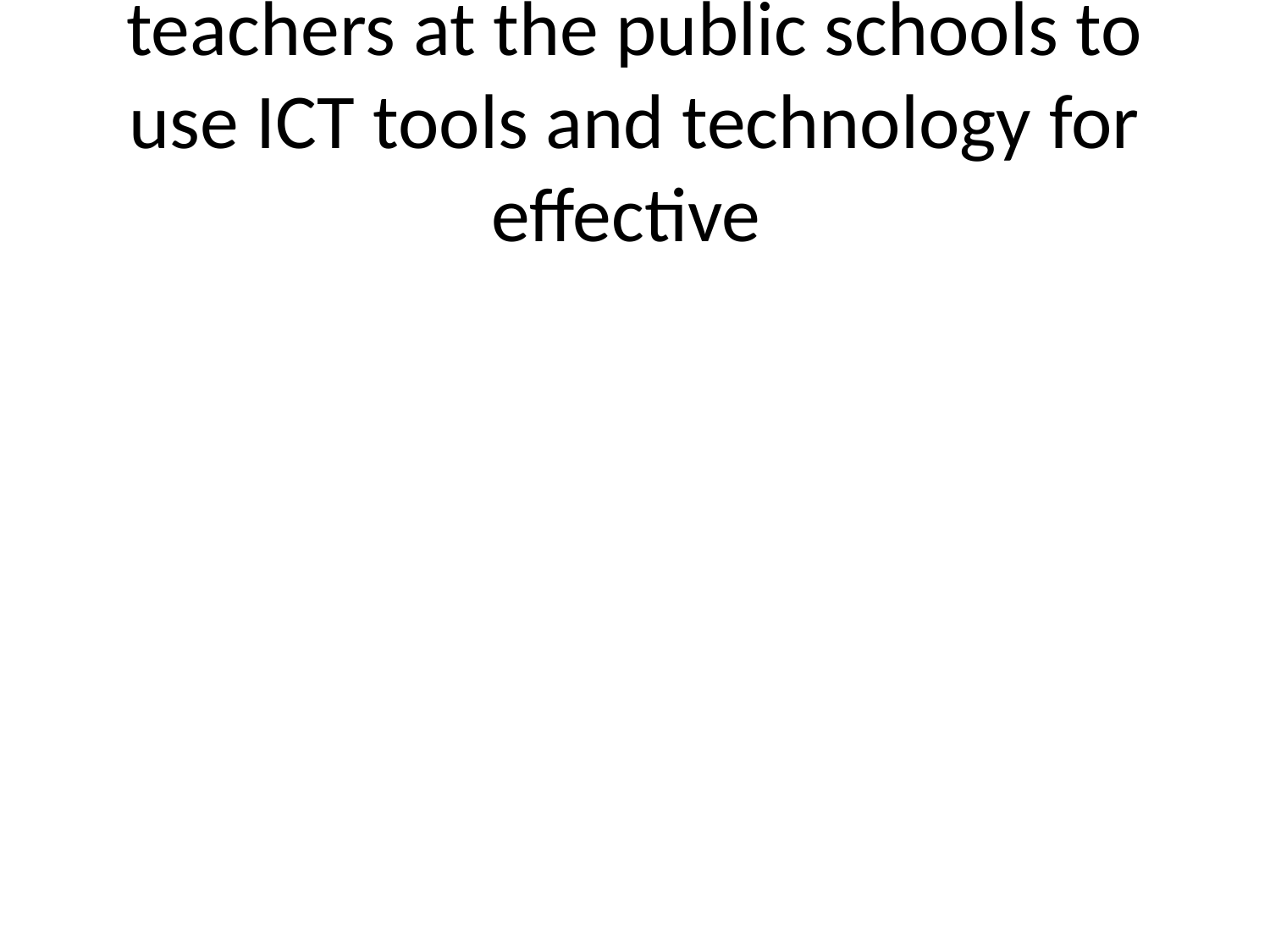

# teachers at the public schools to use ICT tools and technology for effective